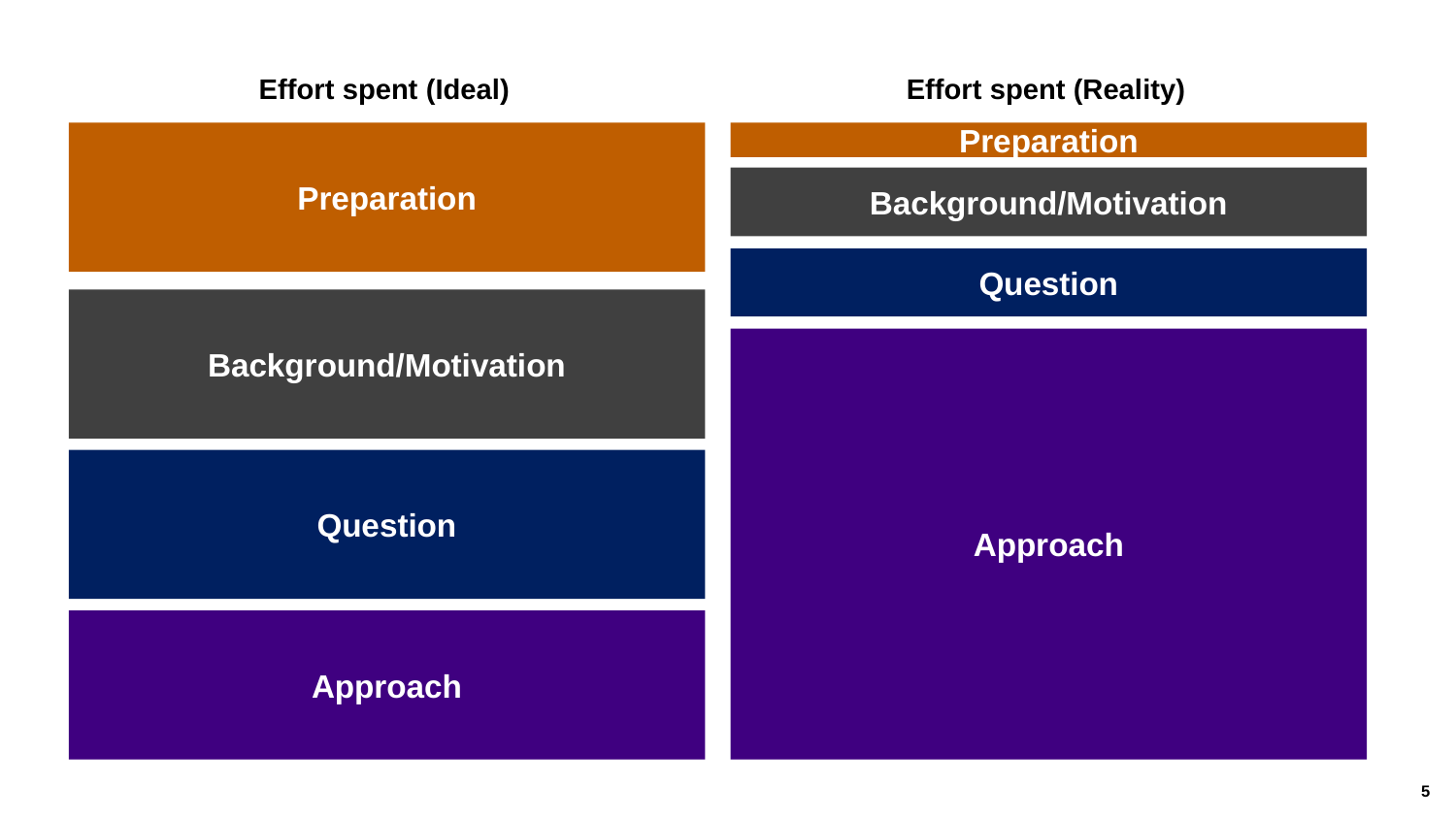

Effort spent (Ideal)
Effort spent (Reality)
Preparation
Preparation
Background/Motivation
Question
Background/Motivation
Approach
Question
Approach
5